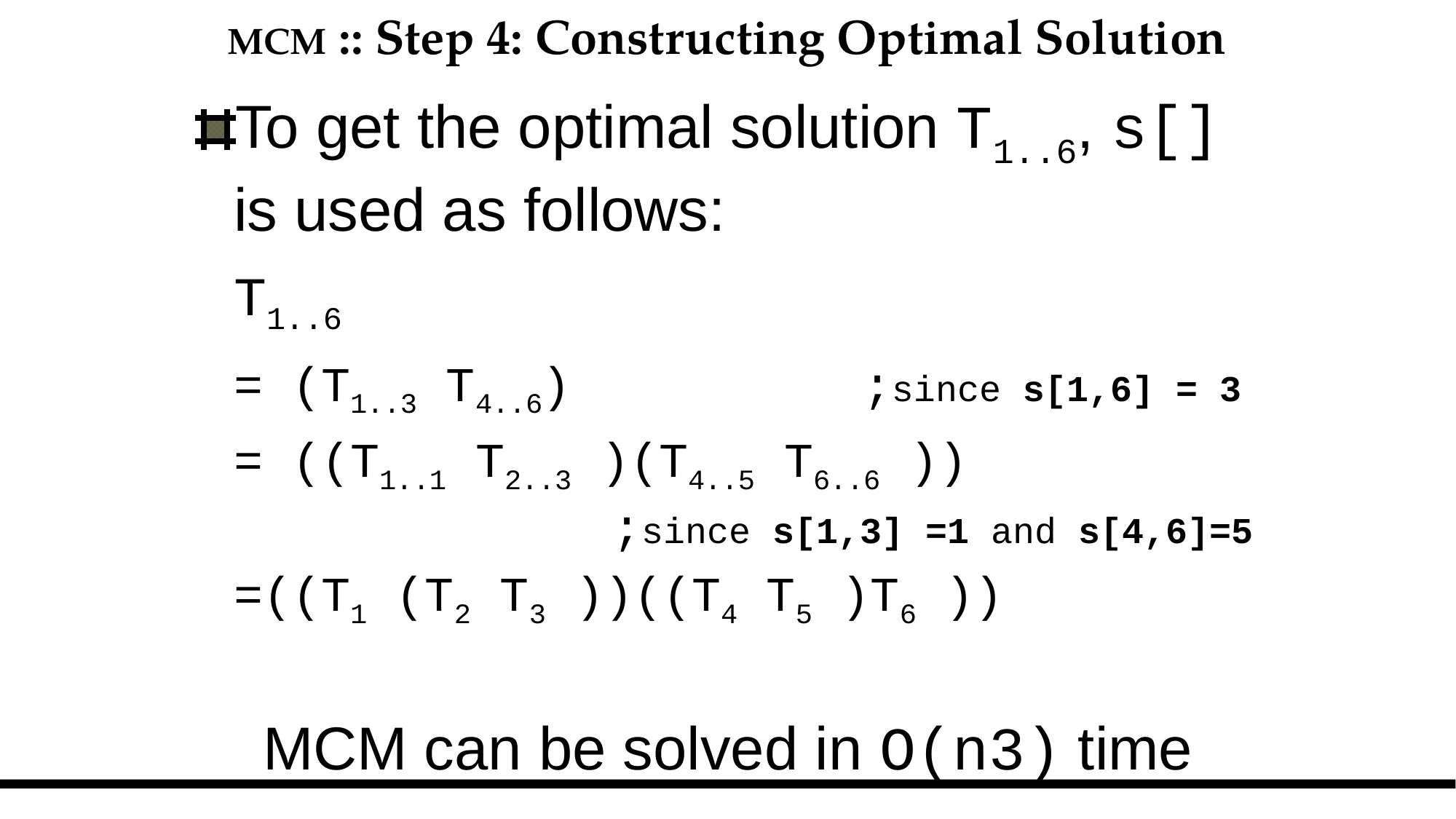

# MCM :: Step 4: Constructing Optimal Solution
To get the optimal solution T1..6, s[] is used as follows:
	T1..6
	= (T1..3 T4..6)          ;since s[1,6] = 3
	= ((T1..1 T2..3 )(T4..5 T6..6 ))
             ;since s[1,3] =1 and s[4,6]=5
	=((T1 (T2 T3 ))((T4 T5 )T6 ))

MCM can be solved in O(n3) time